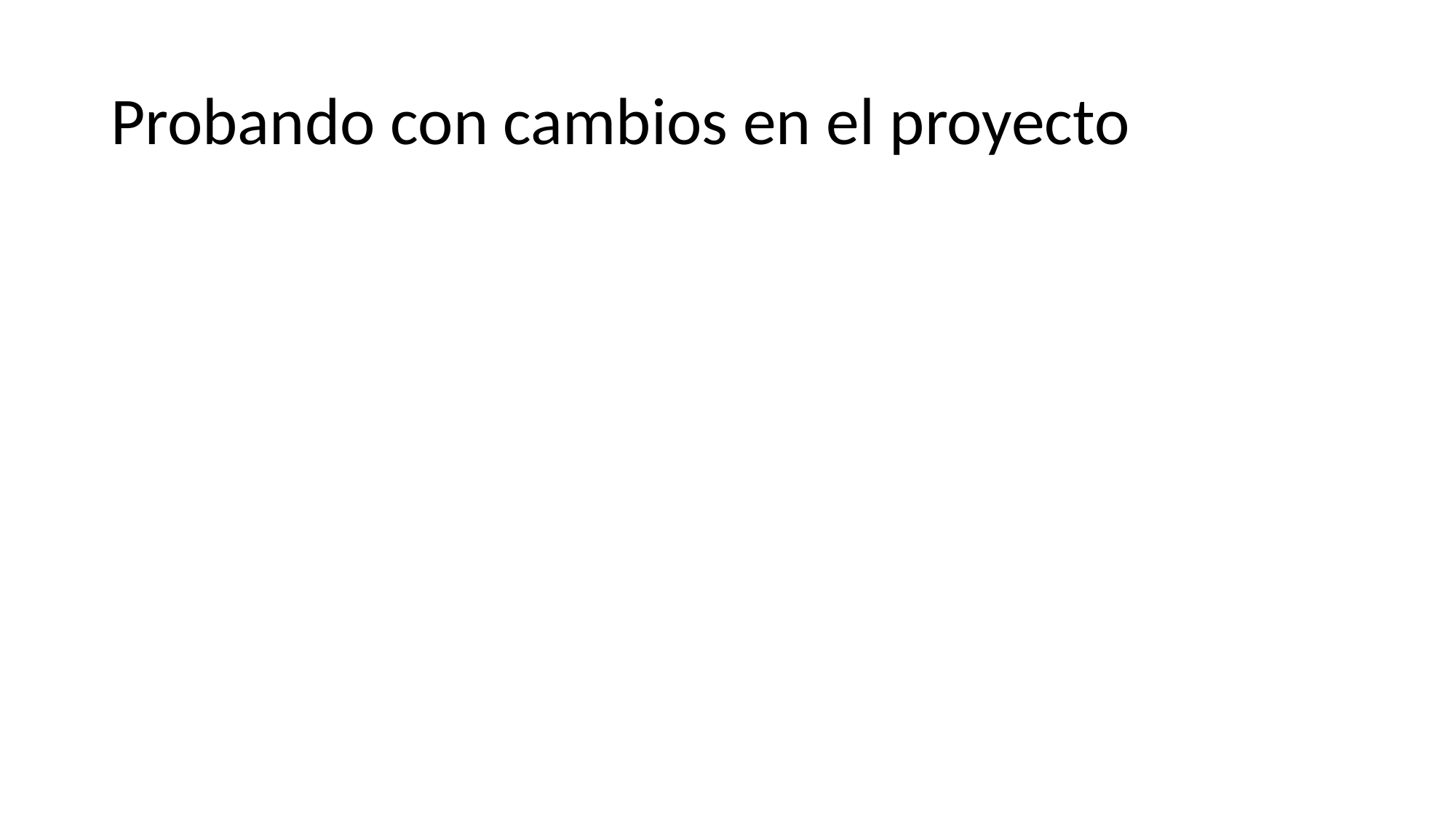

# Probando con cambios en el proyecto